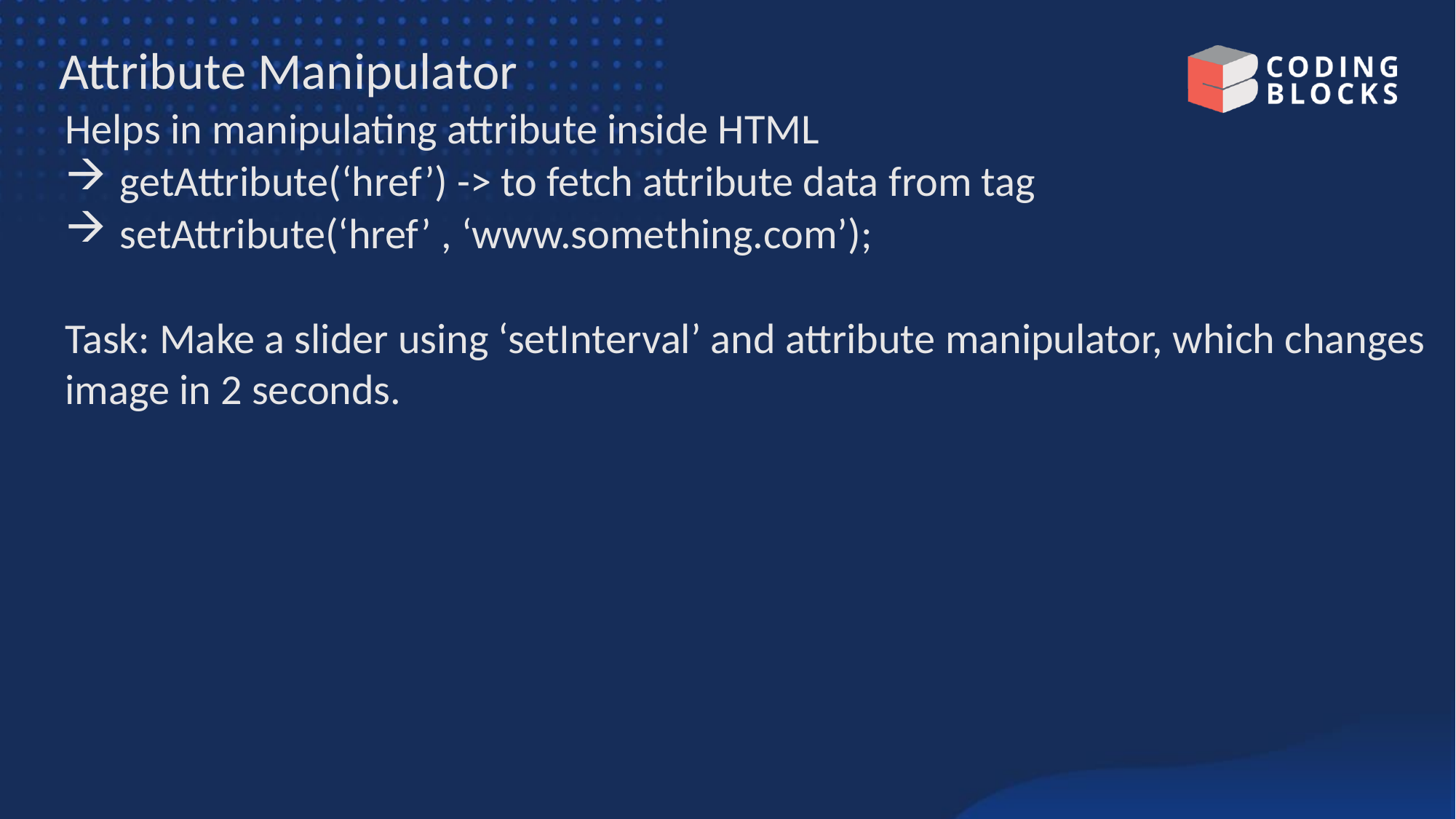

# Attribute Manipulator
Helps in manipulating attribute inside HTML
getAttribute(‘href’) -> to fetch attribute data from tag
setAttribute(‘href’ , ‘www.something.com’);

Task: Make a slider using ‘setInterval’ and attribute manipulator, which changes image in 2 seconds.